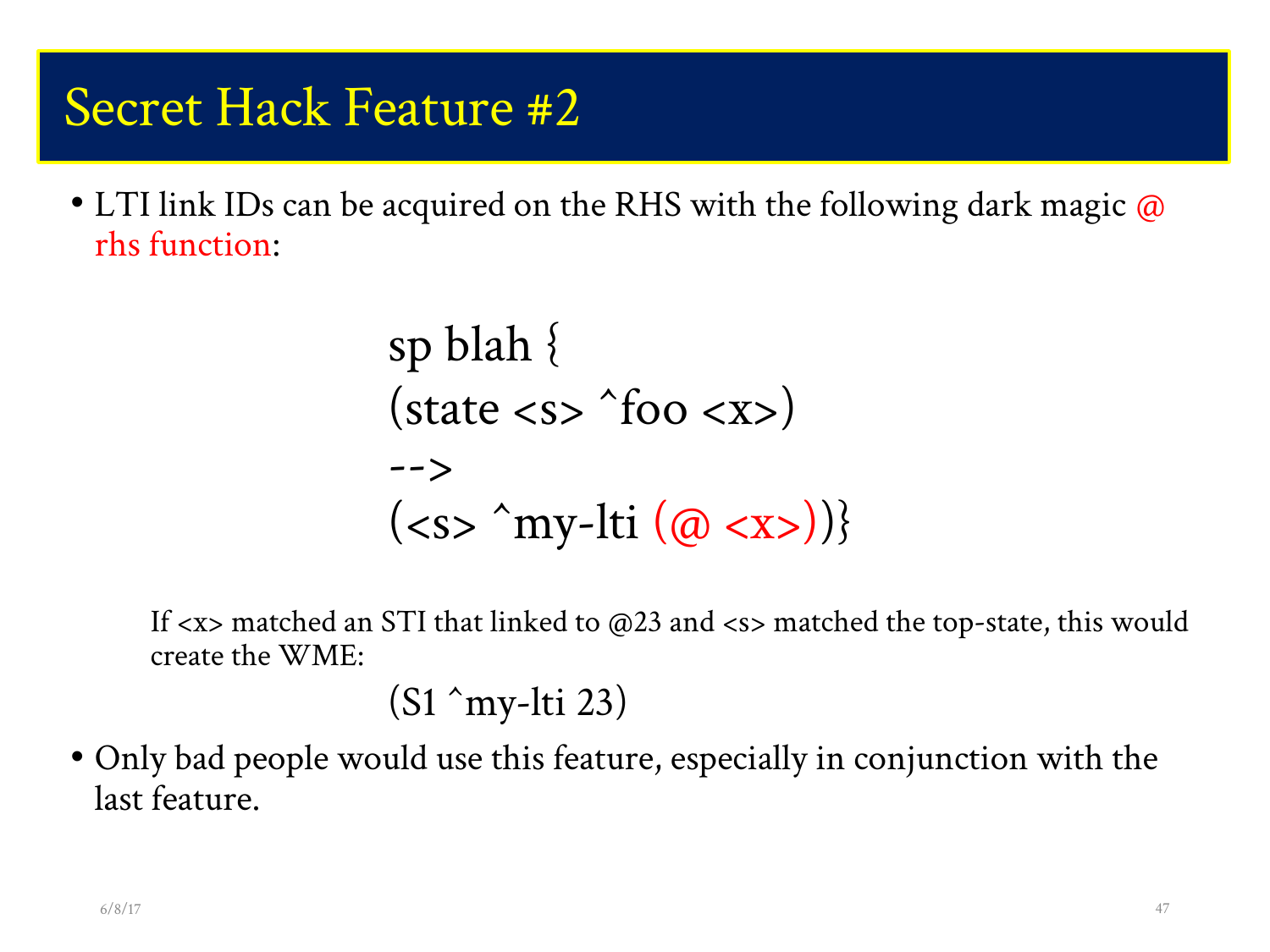

# Secret Hack Feature #2
LTI link IDs can be acquired on the RHS with the following dark magic @ rhs function:
sp blah {
(state <s> ^foo <x>)
-->
(<s> ^my-lti (@ <x>))}

If <x> matched an STI that linked to @23 and <s> matched the top-state, this would create the WME:
(S1 ^my-lti 23)
Only bad people would use this feature, especially in conjunction with the last feature.

6/8/17
47